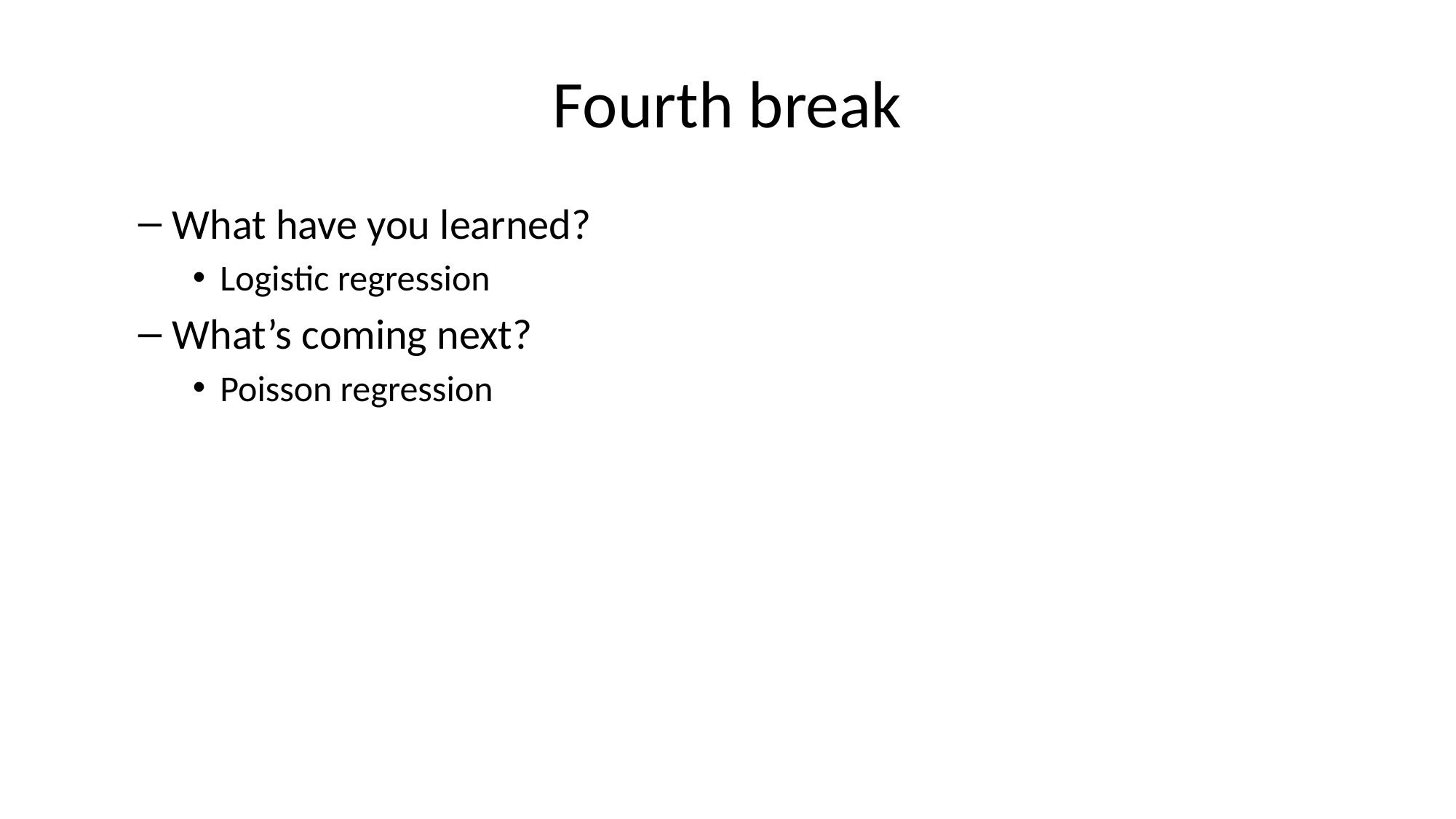

# Fourth break
What have you learned?
Logistic regression
What’s coming next?
Poisson regression